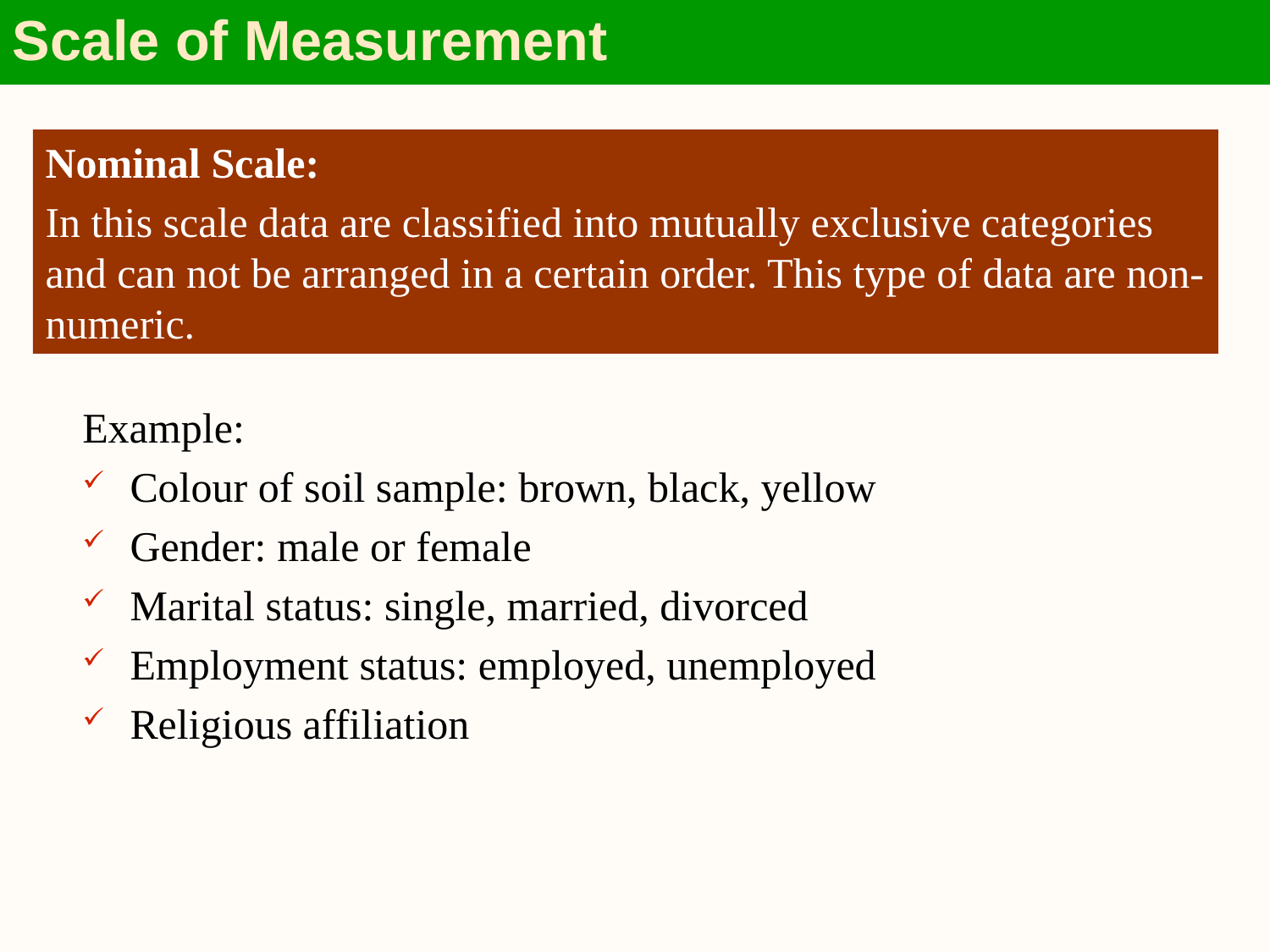

Scale of Measurement
Nominal Scale:
In this scale data are classified into mutually exclusive categories and can not be arranged in a certain order. This type of data are non-numeric.
Example:
Colour of soil sample: brown, black, yellow
Gender: male or female
Marital status: single, married, divorced
Employment status: employed, unemployed
Religious affiliation